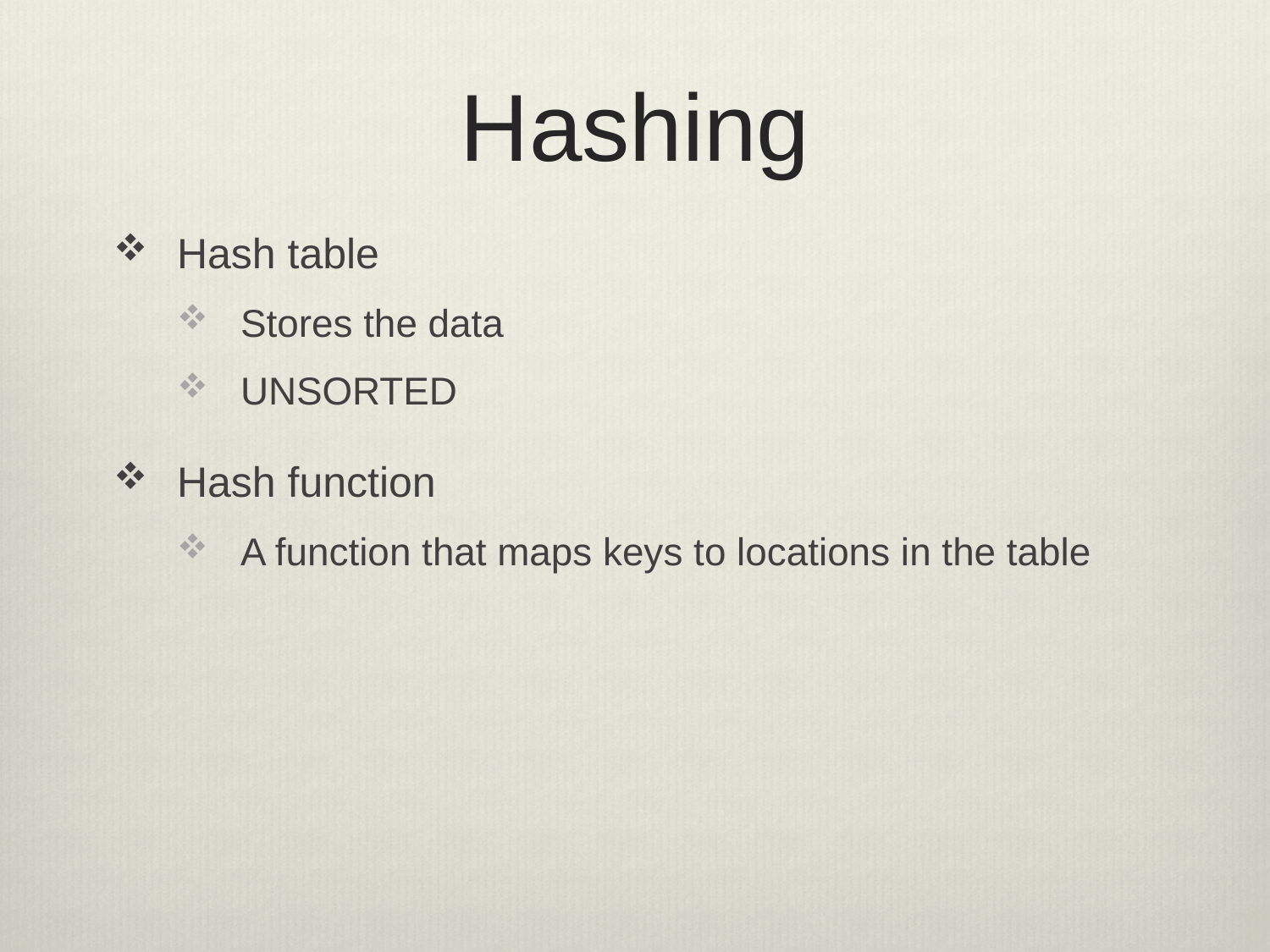

# Hashing
Hash table
Stores the data
UNSORTED
Hash function
A function that maps keys to locations in the table